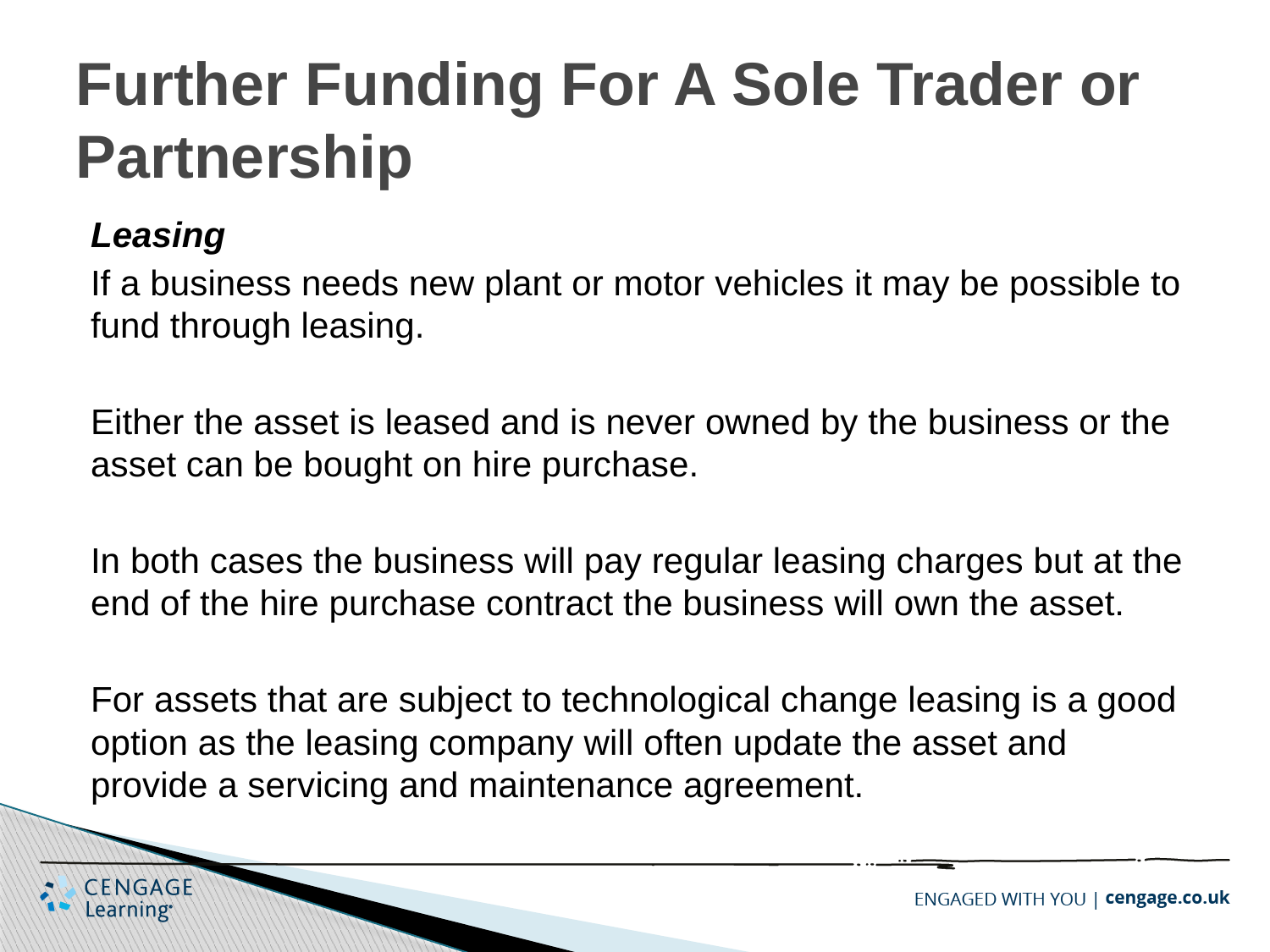

# Further Funding For A Sole Trader or Partnership
Leasing
If a business needs new plant or motor vehicles it may be possible to fund through leasing.

Either the asset is leased and is never owned by the business or the asset can be bought on hire purchase.

In both cases the business will pay regular leasing charges but at the end of the hire purchase contract the business will own the asset.

For assets that are subject to technological change leasing is a good option as the leasing company will often update the asset and provide a servicing and maintenance agreement.